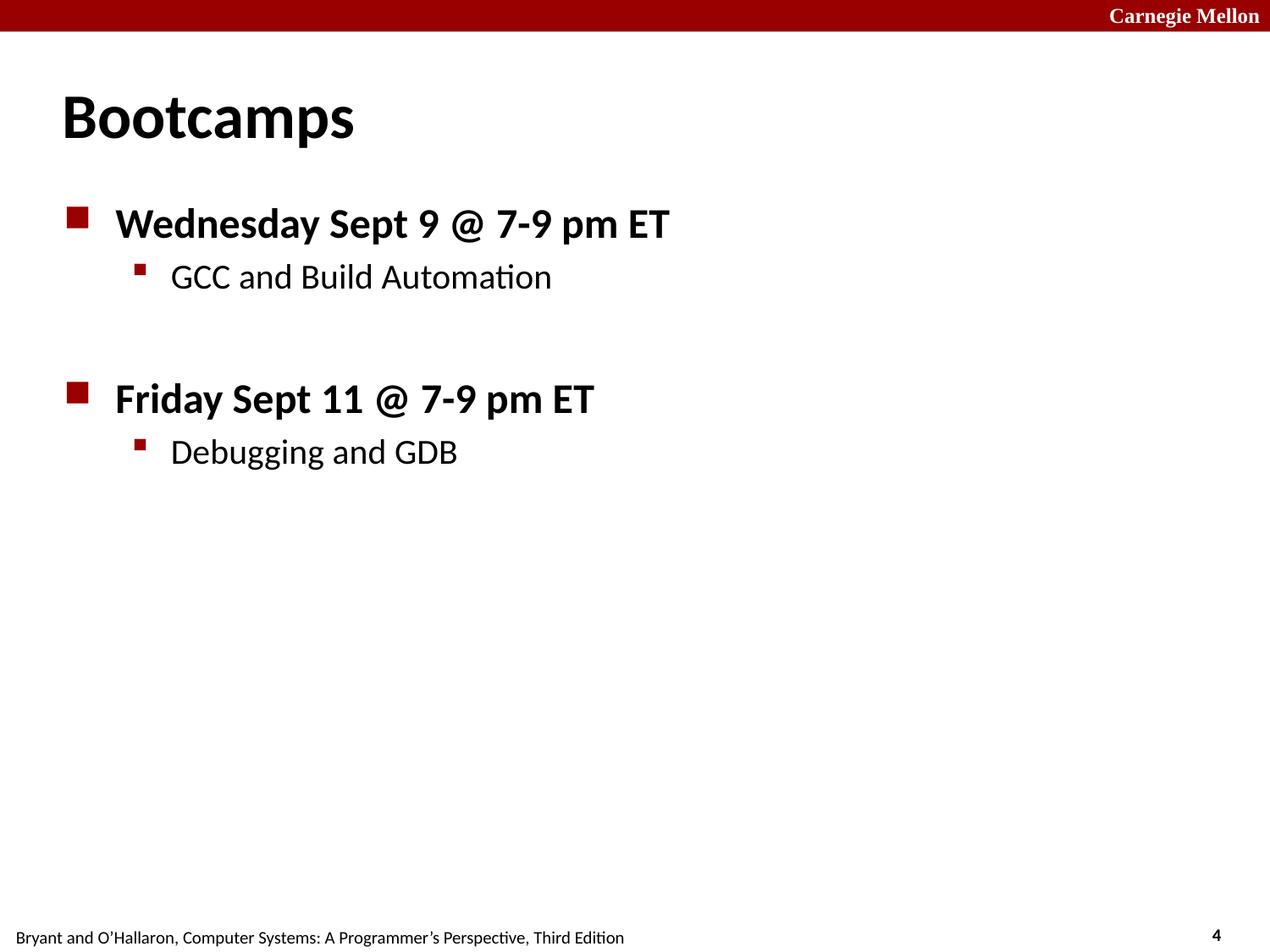

# Bootcamps
Wednesday Sept 9 @ 7-9 pm ET
GCC and Build Automation

Friday Sept 11 @ 7-9 pm ET
Debugging and GDB